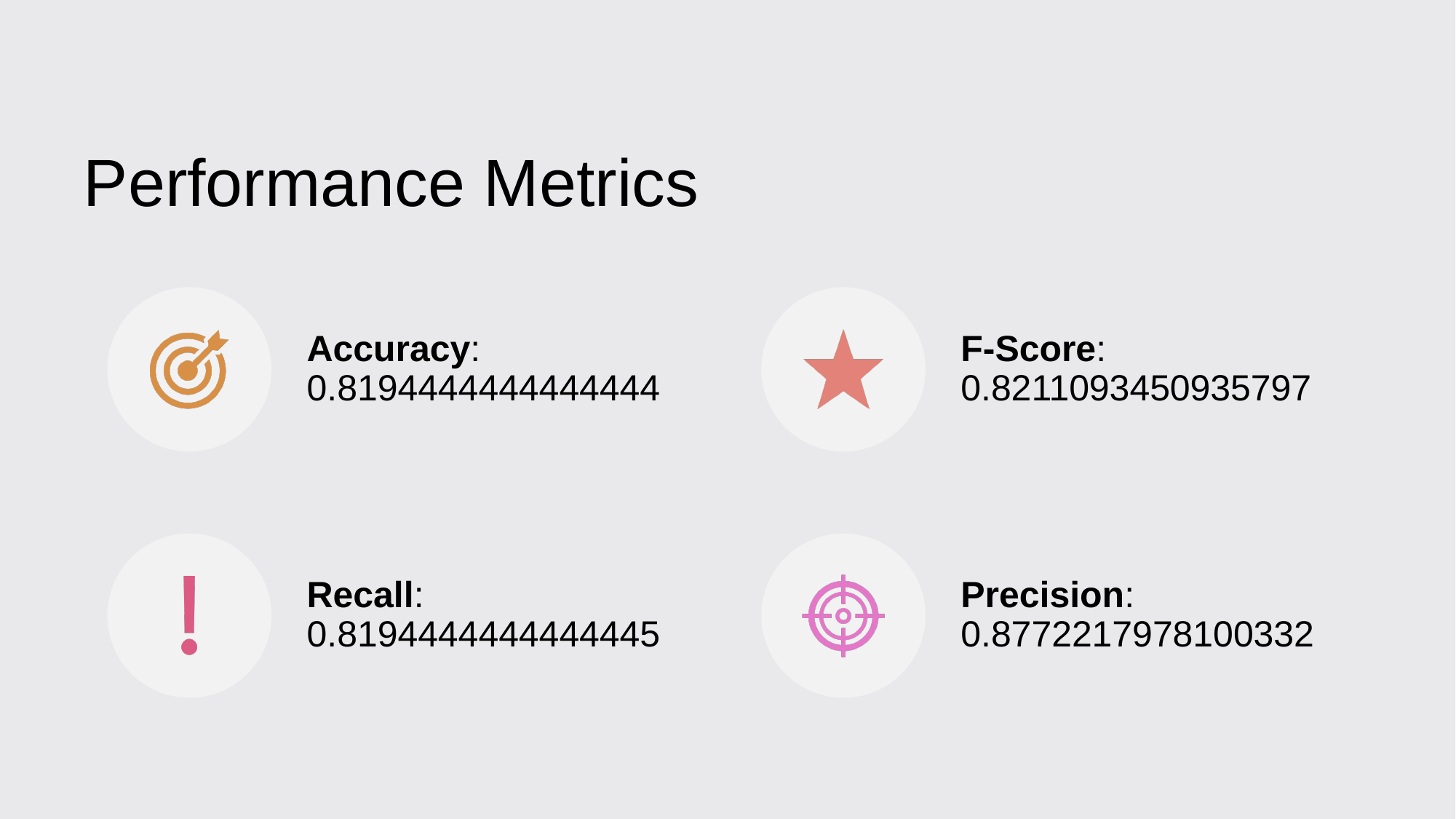

# Performance Metrics
Accuracy: 0.8194444444444444
F-Score: 0.8211093450935797
Recall: 0.8194444444444445
Precision: 0.8772217978100332